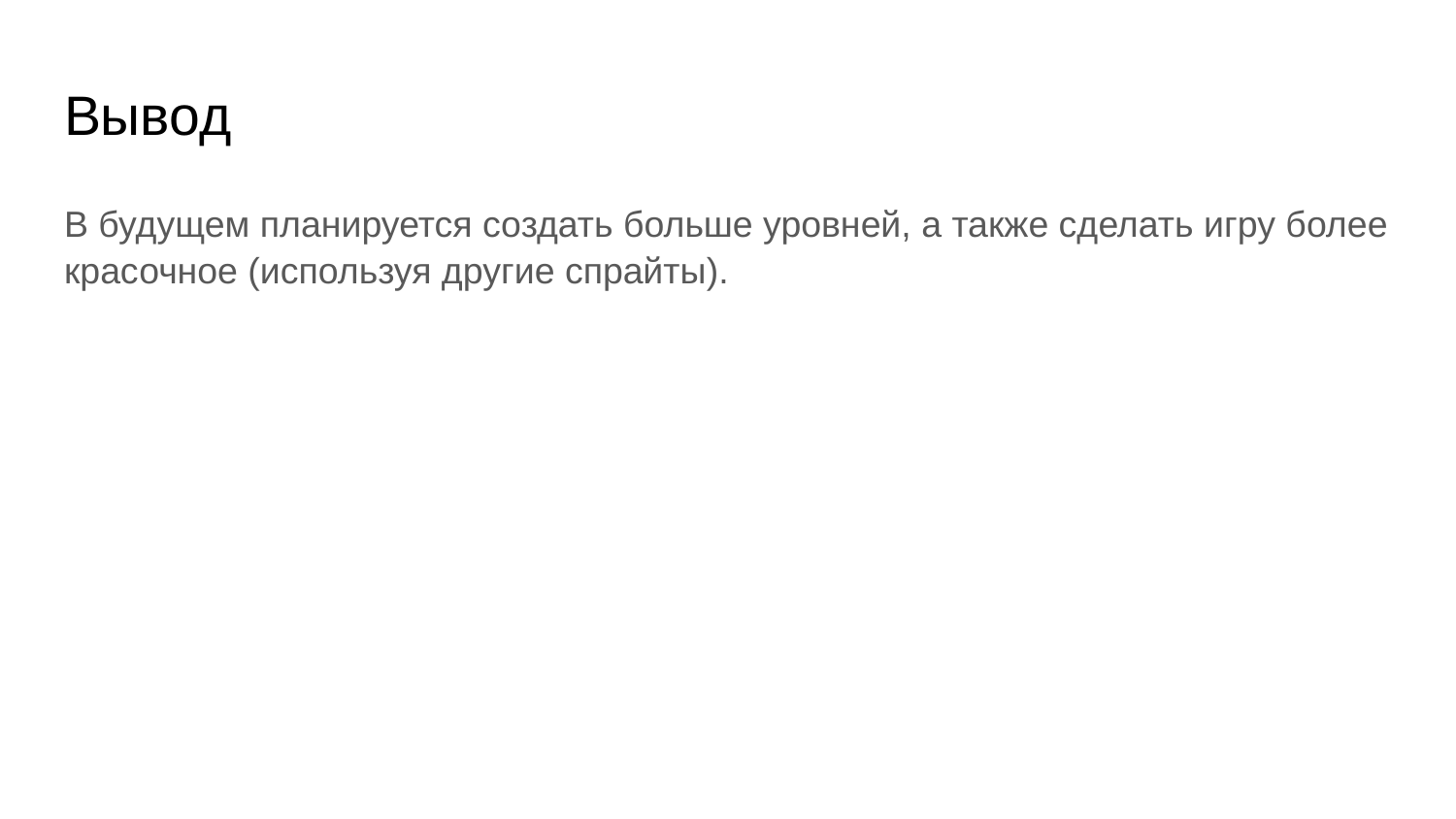

# Вывод
В будущем планируется создать больше уровней, а также сделать игру более красочное (используя другие спрайты).